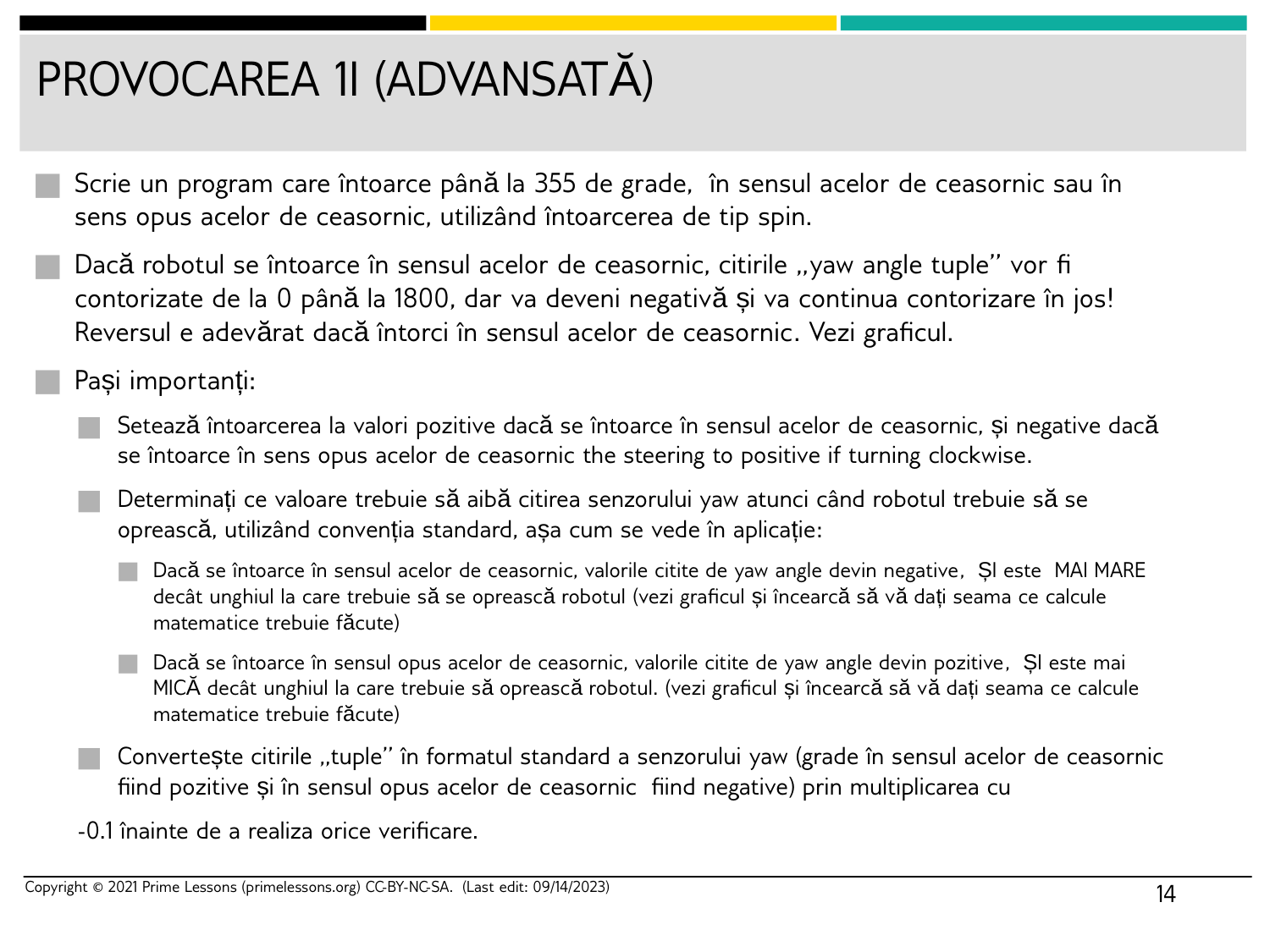

# PROVOCAREA 1I (ADVANSATĂ)
Scrie un program care întoarce până la 355 de grade,  în sensul acelor de ceasornic sau în sens opus acelor de ceasornic, utilizând întoarcerea de tip spin.
Dacă robotul se întoarce în sensul acelor de ceasornic, citirile ,,yaw angle tuple’’ vor fi contorizate de la 0 până la 1800, dar va deveni negativă și va continua contorizare în jos! Reversul e adevărat dacă întorci în sensul acelor de ceasornic. Vezi graficul.
Pași importanți:
Setează întoarcerea la valori pozitive dacă se întoarce în sensul acelor de ceasornic, și negative dacă se întoarce în sens opus acelor de ceasornic the steering to positive if turning clockwise.
Determinați ce valoare trebuie să aibă citirea senzorului yaw atunci când robotul trebuie să se oprească, utilizând convenția standard, așa cum se vede în aplicație:
Dacă se întoarce în sensul acelor de ceasornic, valorile citite de yaw angle devin negative,  ȘI este  MAI MARE decât unghiul la care trebuie să se oprească robotul (vezi graficul și încearcă să vă dați seama ce calcule matematice trebuie făcute)
Dacă se întoarce în sensul opus acelor de ceasornic, valorile citite de yaw angle devin pozitive,  ȘI este mai MICĂ decât unghiul la care trebuie să oprească robotul. (vezi graficul și încearcă să vă dați seama ce calcule matematice trebuie făcute)
Convertește citirile ,,tuple’’ în formatul standard a senzorului yaw (grade în sensul acelor de ceasornic fiind pozitive și în sensul opus acelor de ceasornic  fiind negative) prin multiplicarea cu
-0.1 înainte de a realiza orice verificare.
Copyright © 2021 Prime Lessons (primelessons.org) CC-BY-NC-SA.  (Last edit: 09/14/2023)
14